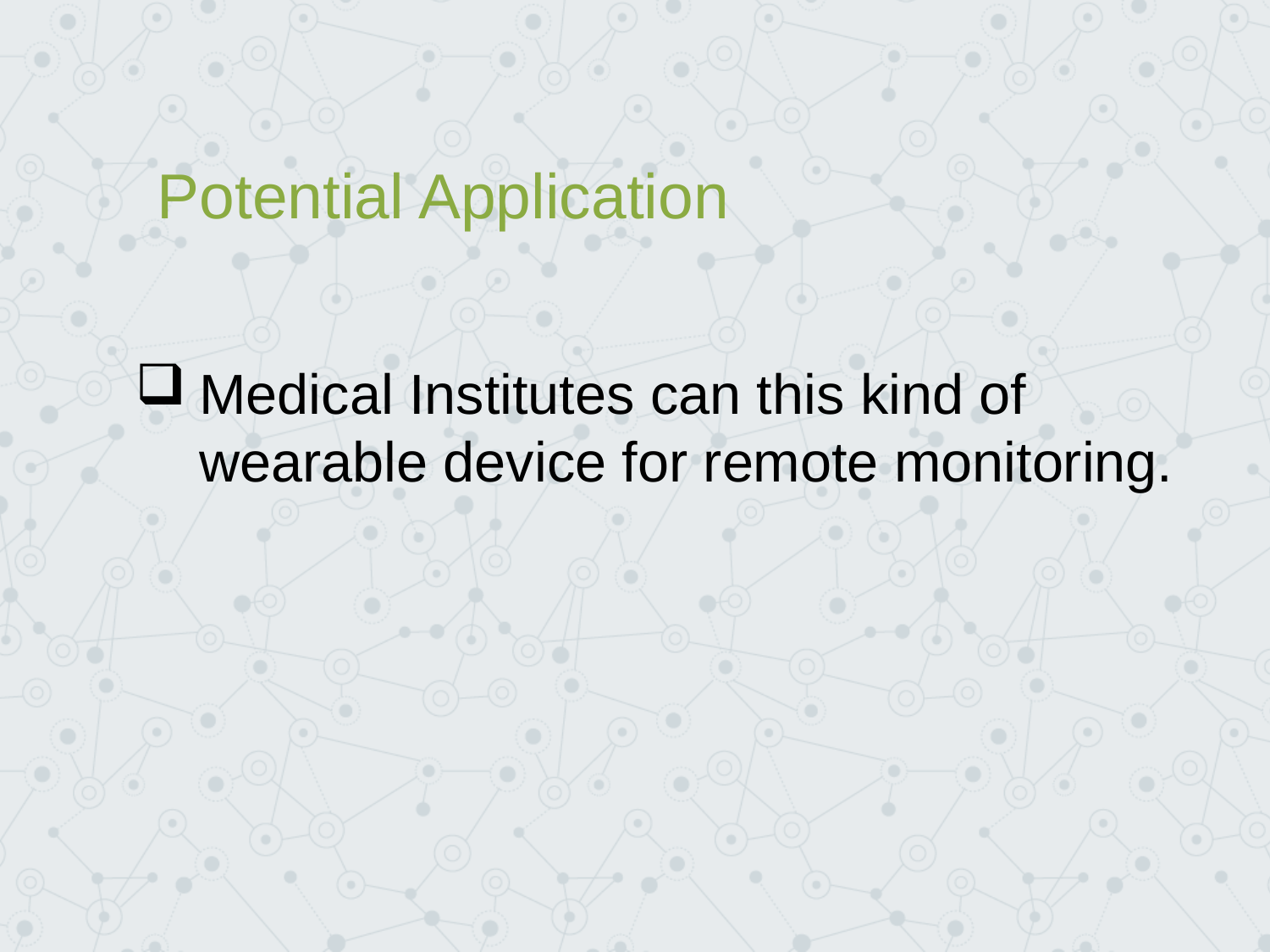

Potential Application
Medical Institutes can this kind of wearable device for remote monitoring.